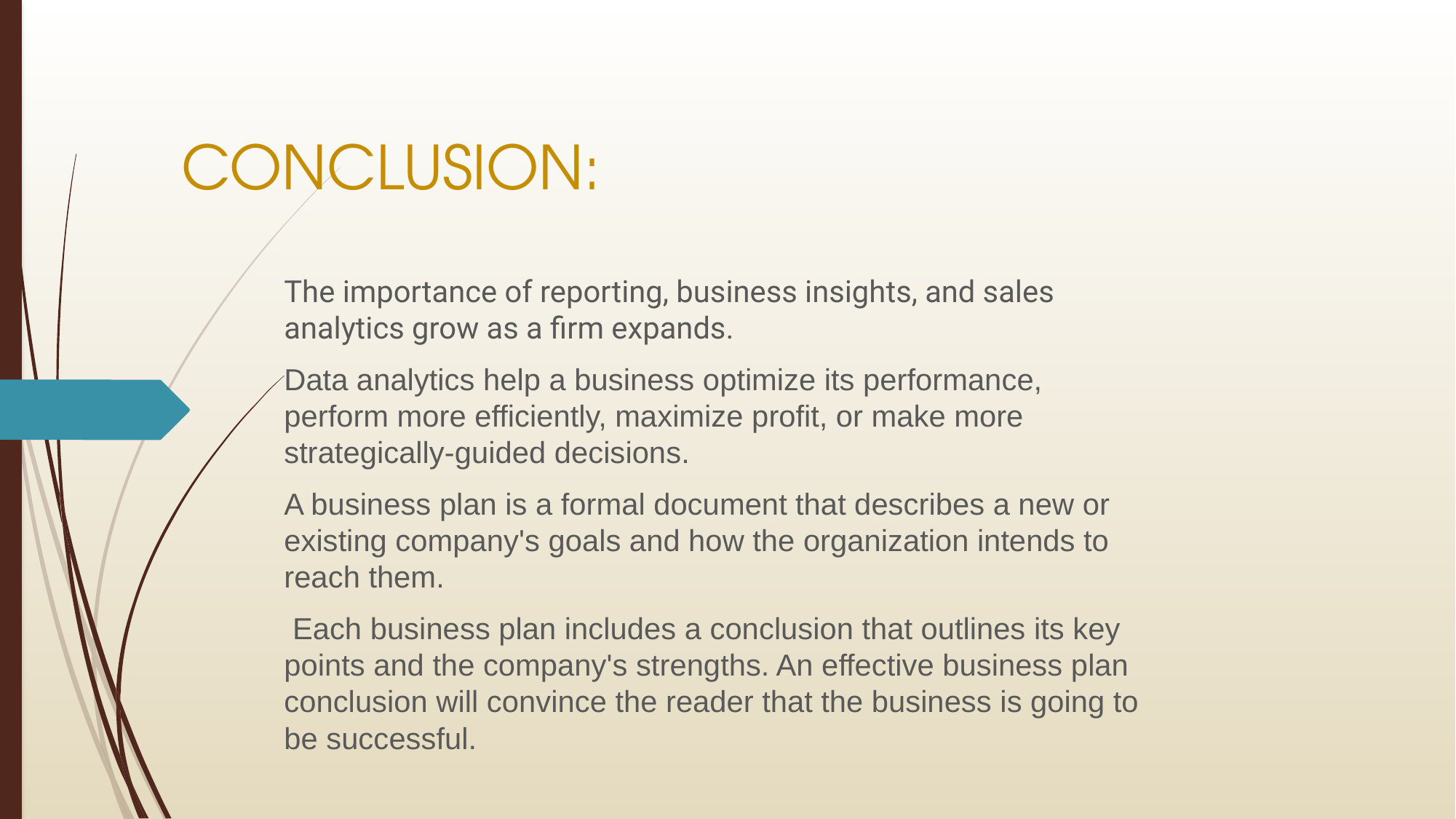

# CONCLUSION:
The importance of reporting, business insights, and sales analytics grow as a firm expands.
Data analytics help a business optimize its performance, perform more efficiently, maximize profit, or make more strategically-guided decisions.
A business plan is a formal document that describes a new or existing company's goals and how the organization intends to reach them.
 Each business plan includes a conclusion that outlines its key points and the company's strengths. An effective business plan conclusion will convince the reader that the business is going to be successful.